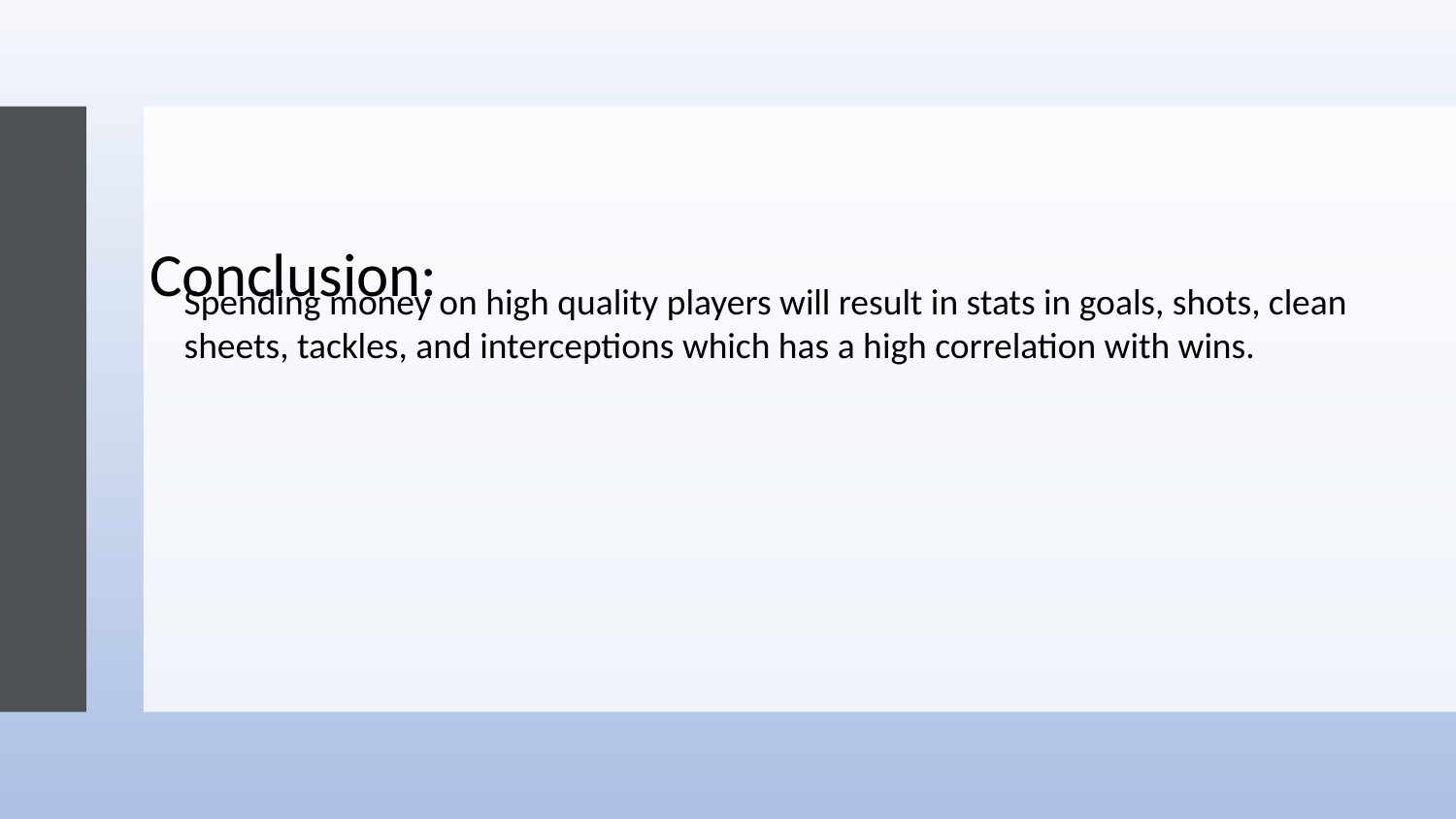

# Conclusion:
Spending money on high quality players will result in stats in goals, shots, clean sheets, tackles, and interceptions which has a high correlation with wins.